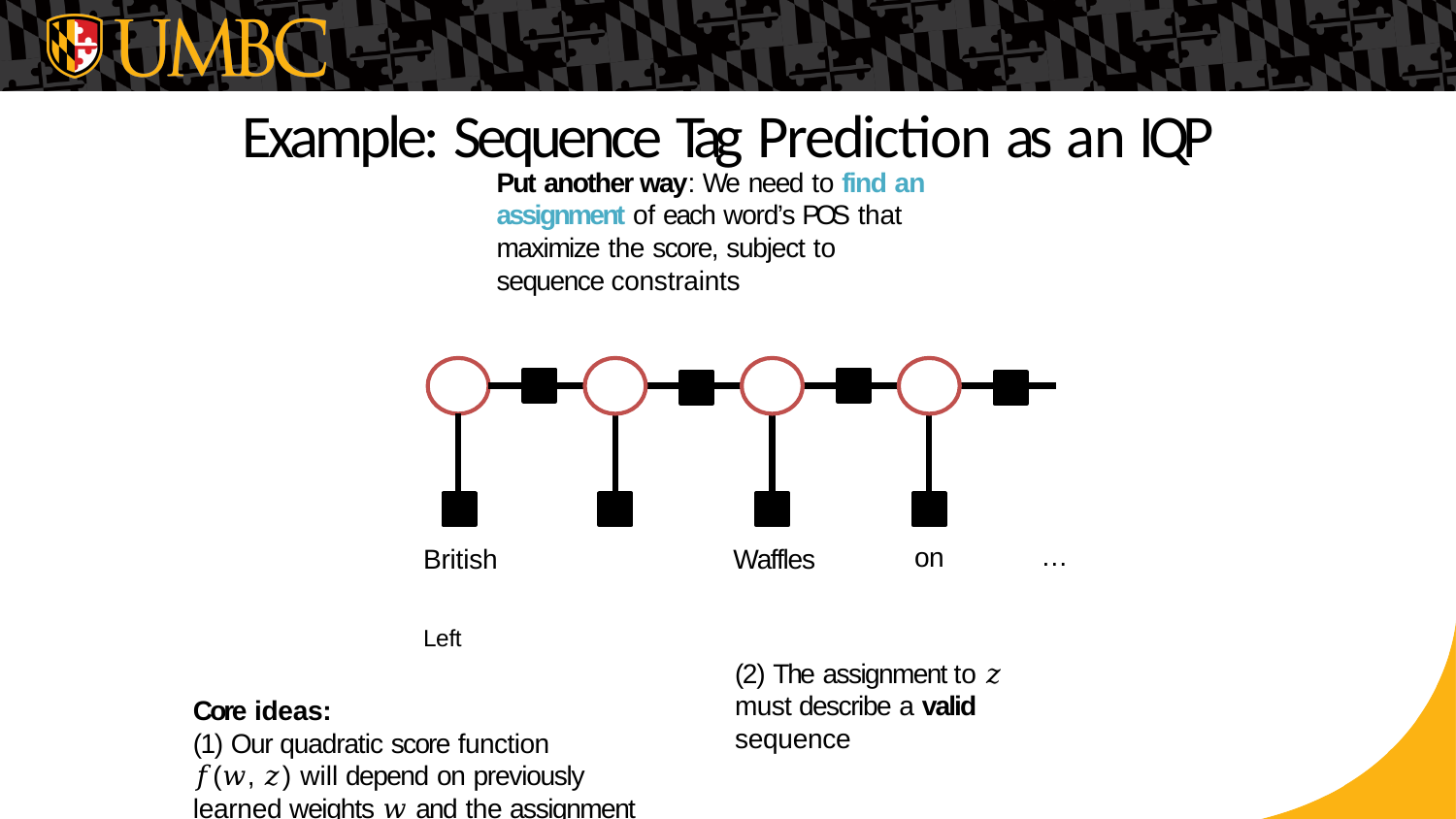

# Example: Sequence Tag Prediction as an IQP
Put another way: We need to find an assignment of each word’s POS that maximize the score, subject to sequence constraints

…
on
British	Left

Core ideas:
(1) Our quadratic score function 𝑓(𝑤, 𝑧) will depend on previously learned weights 𝑤 and the assignment to the structured 𝑧
Waffles
(2) The assignment to 𝑧 must describe a valid sequence
44